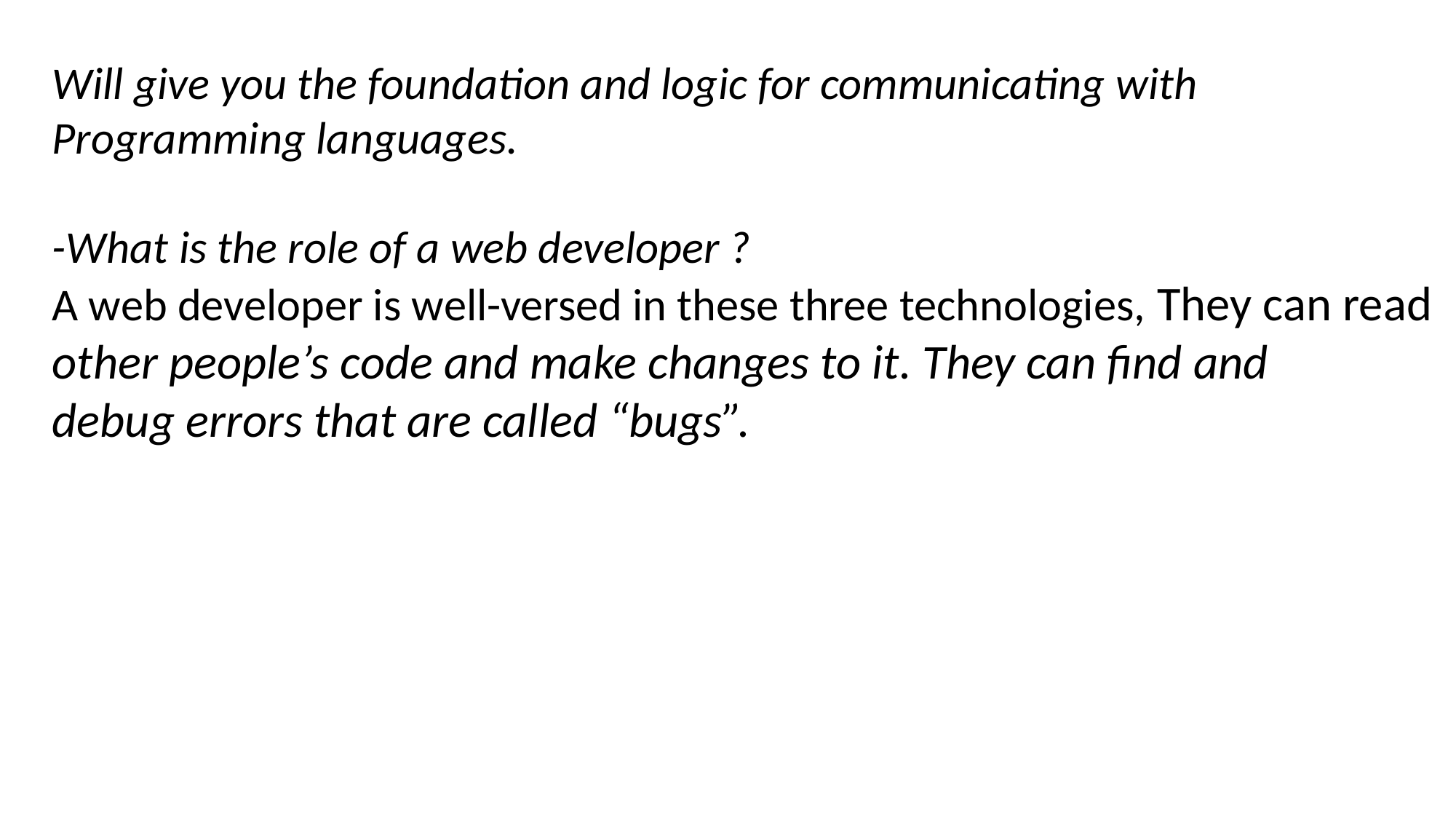

Will give you the foundation and logic for communicating with
Programming languages.

-What is the role of a web developer ?
A web developer is well-versed in these three technologies, They can read
other people’s code and make changes to it. They can find and
debug errors that are called “bugs”.